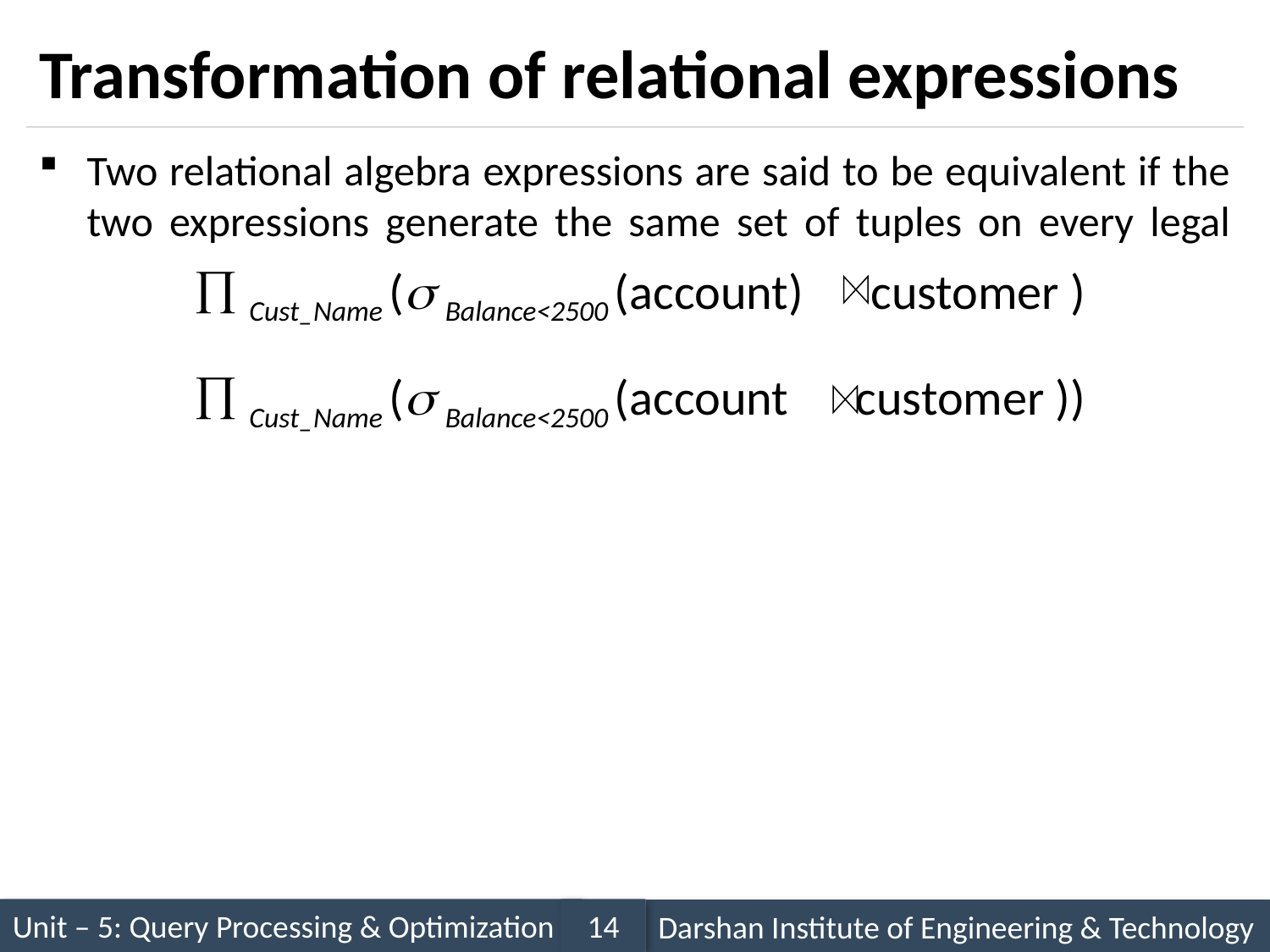

# Transformation of relational expressions
Two relational algebra expressions are said to be equivalent if the two expressions generate the same set of tuples on every legal database instance.

∏ Cust_Name (σ Balance<2500 (account)      customer )

∏ Cust_Name (σ Balance<2500 (account      customer ))